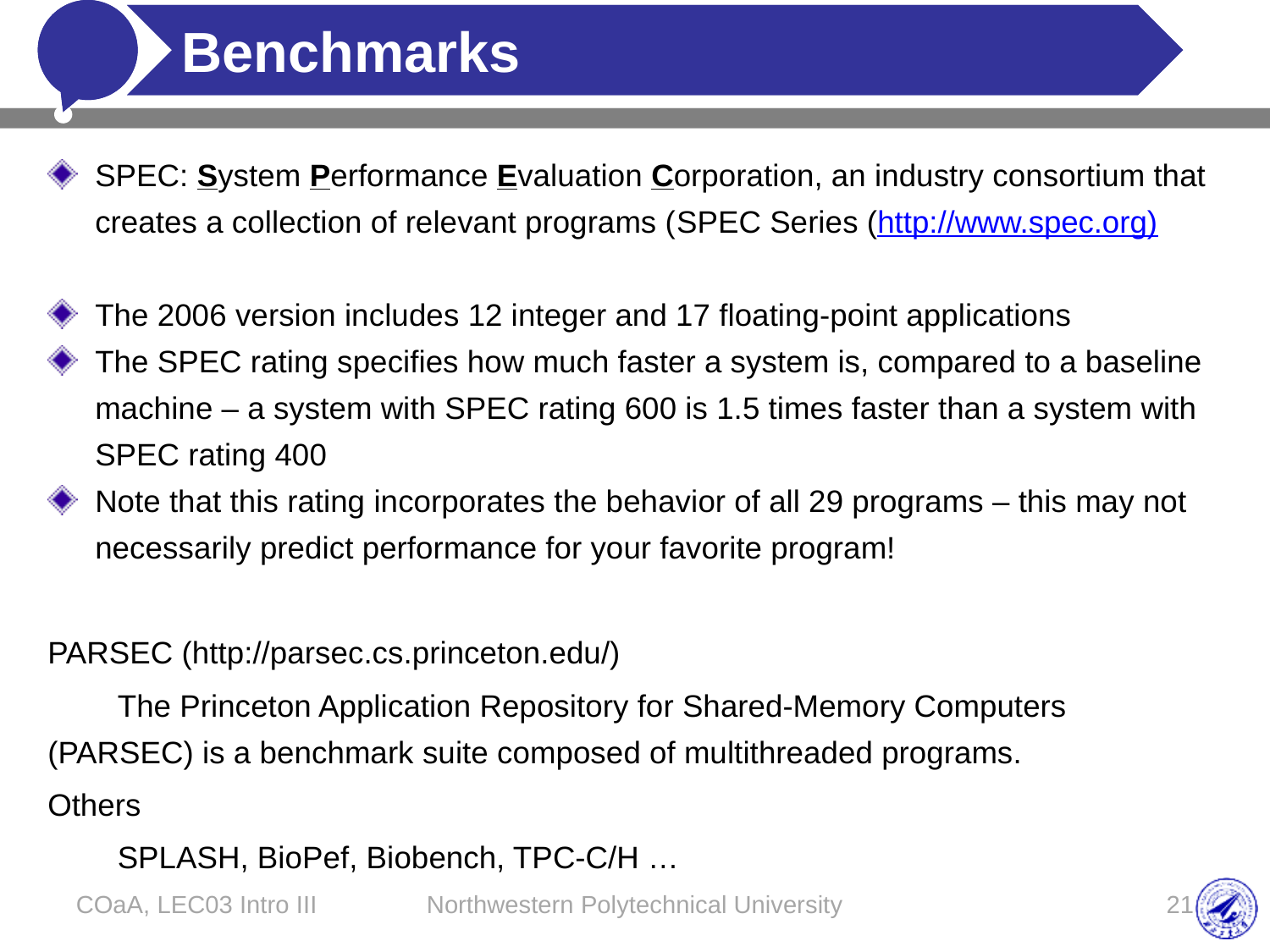

# Benchmarks

SPEC: System Performance Evaluation Corporation, an industry consortium that creates a collection of relevant programs (SPEC Series (http://www.spec.org)

The 2006 version includes 12 integer and 17 floating-point applications
The SPEC rating specifies how much faster a system is, compared to a baseline machine – a system with SPEC rating 600 is 1.5 times faster than a system with SPEC rating 400
Note that this rating incorporates the behavior of all 29 programs – this may not necessarily predict performance for your favorite program!

PARSEC (http://parsec.cs.princeton.edu/)
	The Princeton Application Repository for Shared-Memory Computers (PARSEC) is a benchmark suite composed of multithreaded programs.
Others
	SPLASH, BioPef, Biobench, TPC-C/H …
COaA, LEC03 Intro III
Northwestern Polytechnical University
21